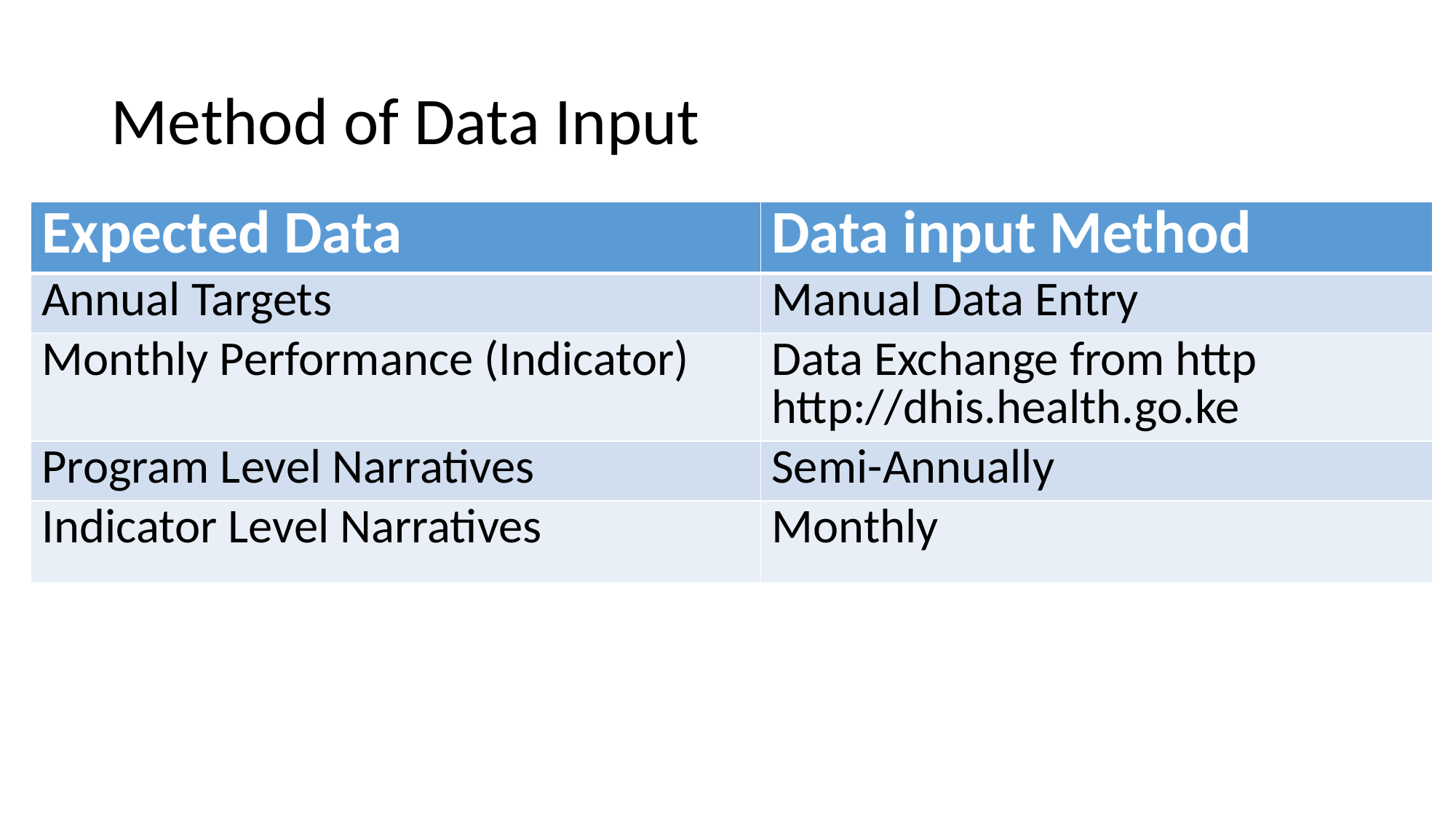

# Method of Data Input
| Expected Data | Data input Method |
| --- | --- |
| Annual Targets | Manual Data Entry |
| Monthly Performance (Indicator) | Data Exchange from http http://dhis.health.go.ke |
| Program Level Narratives | Semi-Annually |
| Indicator Level Narratives | Monthly |